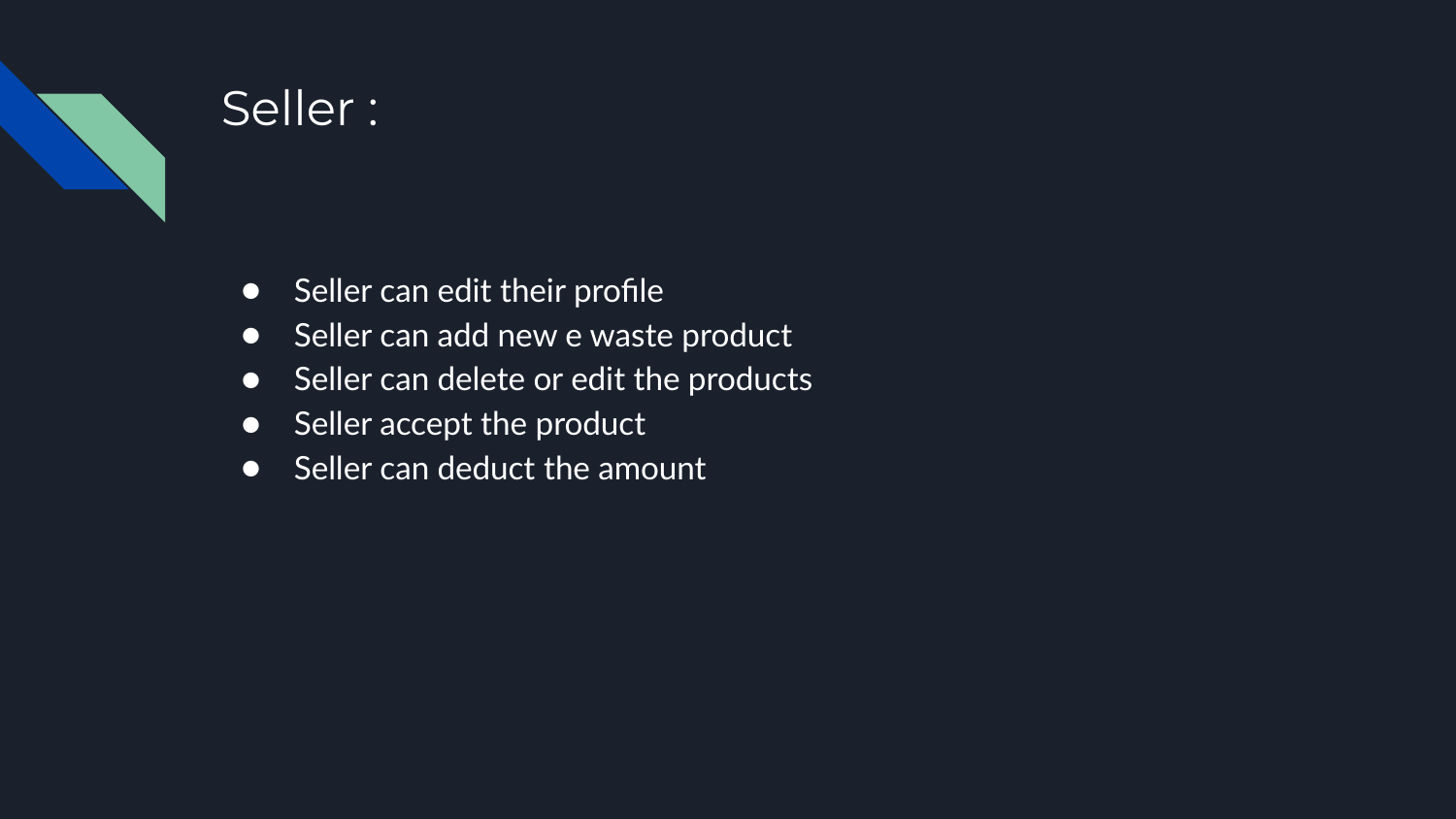

# Seller :
Seller can edit their profile
Seller can add new e waste product
Seller can delete or edit the products
Seller accept the product
Seller can deduct the amount